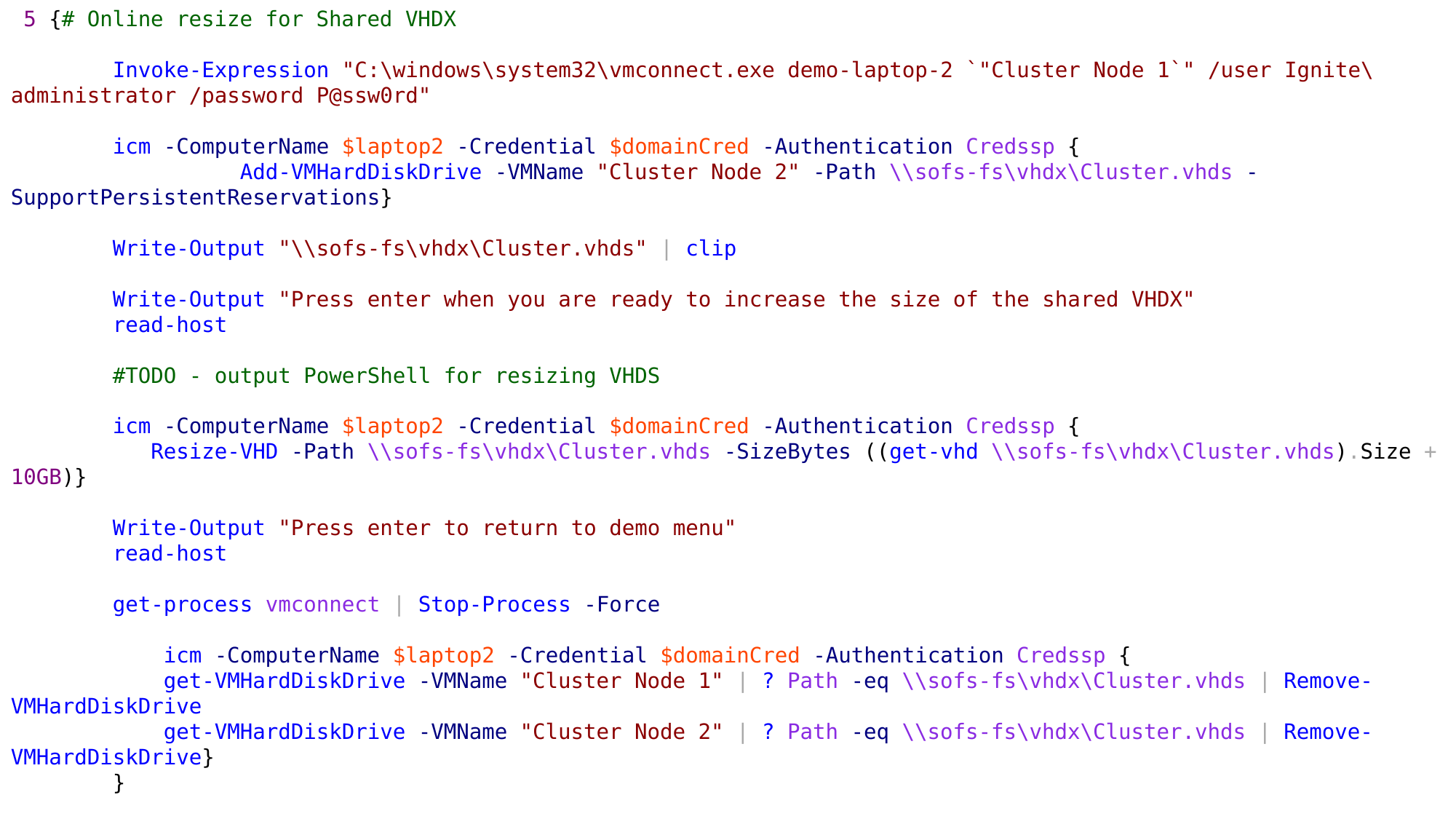

5 {# Online resize for Shared VHDX

        Invoke-Expression "C:\windows\system32\vmconnect.exe demo-laptop-2 `"Cluster Node 1`" /user Ignite\administrator /password P@ssw0rd"

        icm -ComputerName $laptop2 -Credential $domainCred -Authentication Credssp {
                  Add-VMHardDiskDrive -VMName "Cluster Node 2" -Path \\sofs-fs\vhdx\Cluster.vhds -SupportPersistentReservations}

        Write-Output "\\sofs-fs\vhdx\Cluster.vhds" | clip

        Write-Output "Press enter when you are ready to increase the size of the shared VHDX"
        read-host

        #TODO - output PowerShell for resizing VHDS

        icm -ComputerName $laptop2 -Credential $domainCred -Authentication Credssp {
           Resize-VHD -Path \\sofs-fs\vhdx\Cluster.vhds -SizeBytes ((get-vhd \\sofs-fs\vhdx\Cluster.vhds).Size + 10GB)}

        Write-Output "Press enter to return to demo menu"
        read-host

        get-process vmconnect | Stop-Process -Force

            icm -ComputerName $laptop2 -Credential $domainCred -Authentication Credssp {
            get-VMHardDiskDrive -VMName "Cluster Node 1" | ? Path -eq \\sofs-fs\vhdx\Cluster.vhds | Remove-VMHardDiskDrive
            get-VMHardDiskDrive -VMName "Cluster Node 2" | ? Path -eq \\sofs-fs\vhdx\Cluster.vhds | Remove-VMHardDiskDrive}
        }